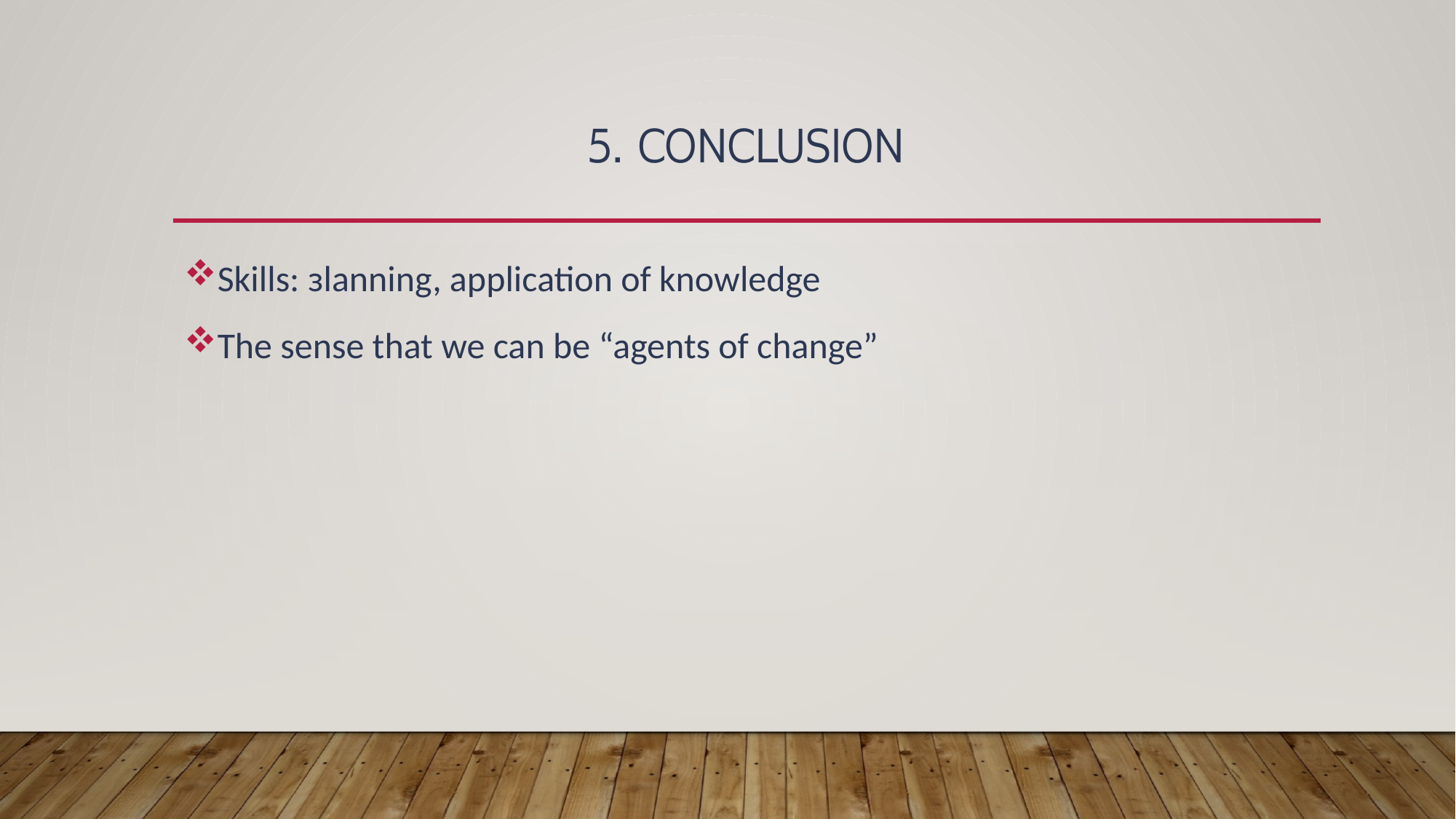

# 5. Conclusion
Skills: зlanning, application of knowledge
The sense that we can be “agents of change”